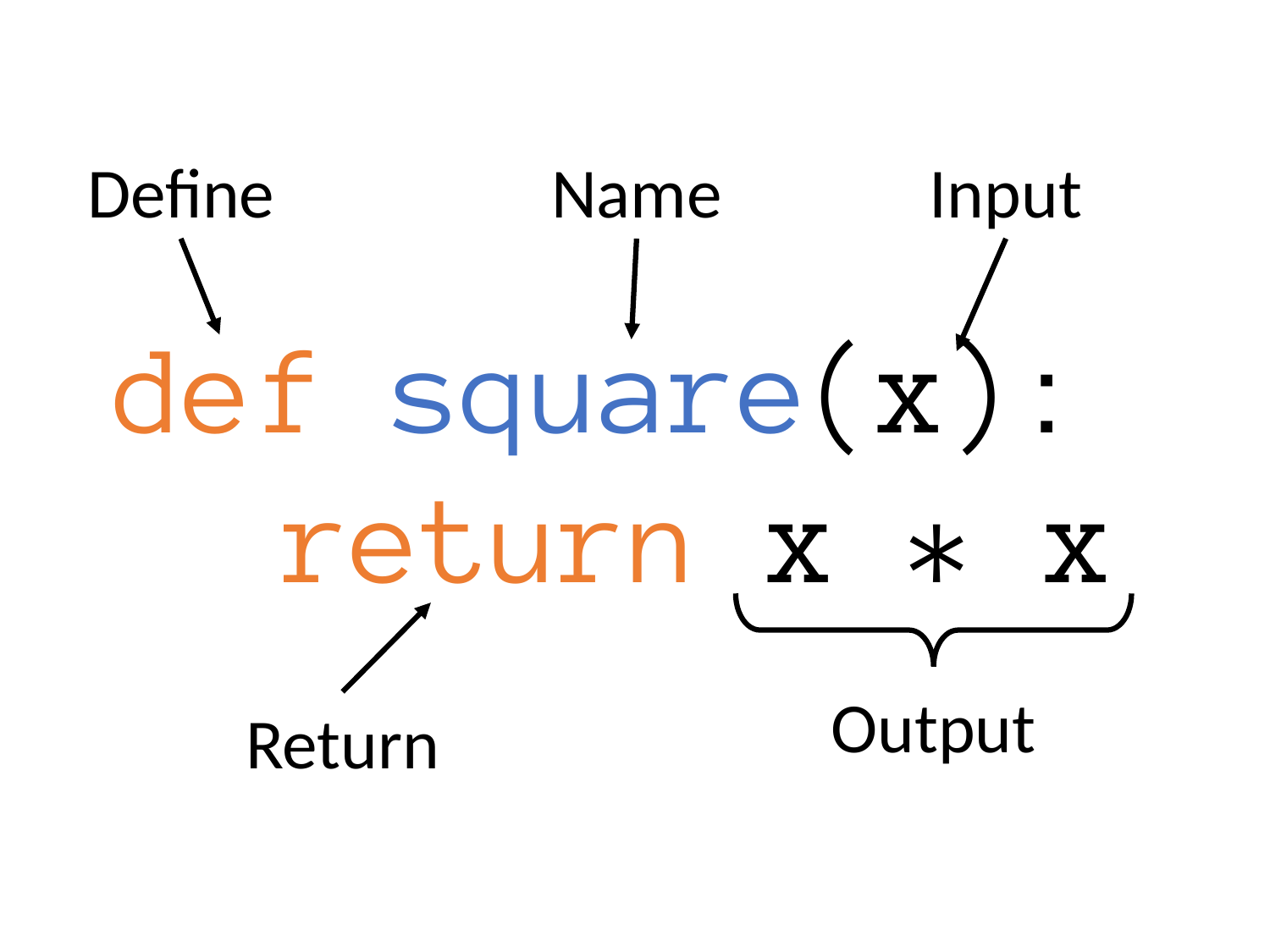

def square(x):
	return x * x
Define
Name
Input

Output
Return